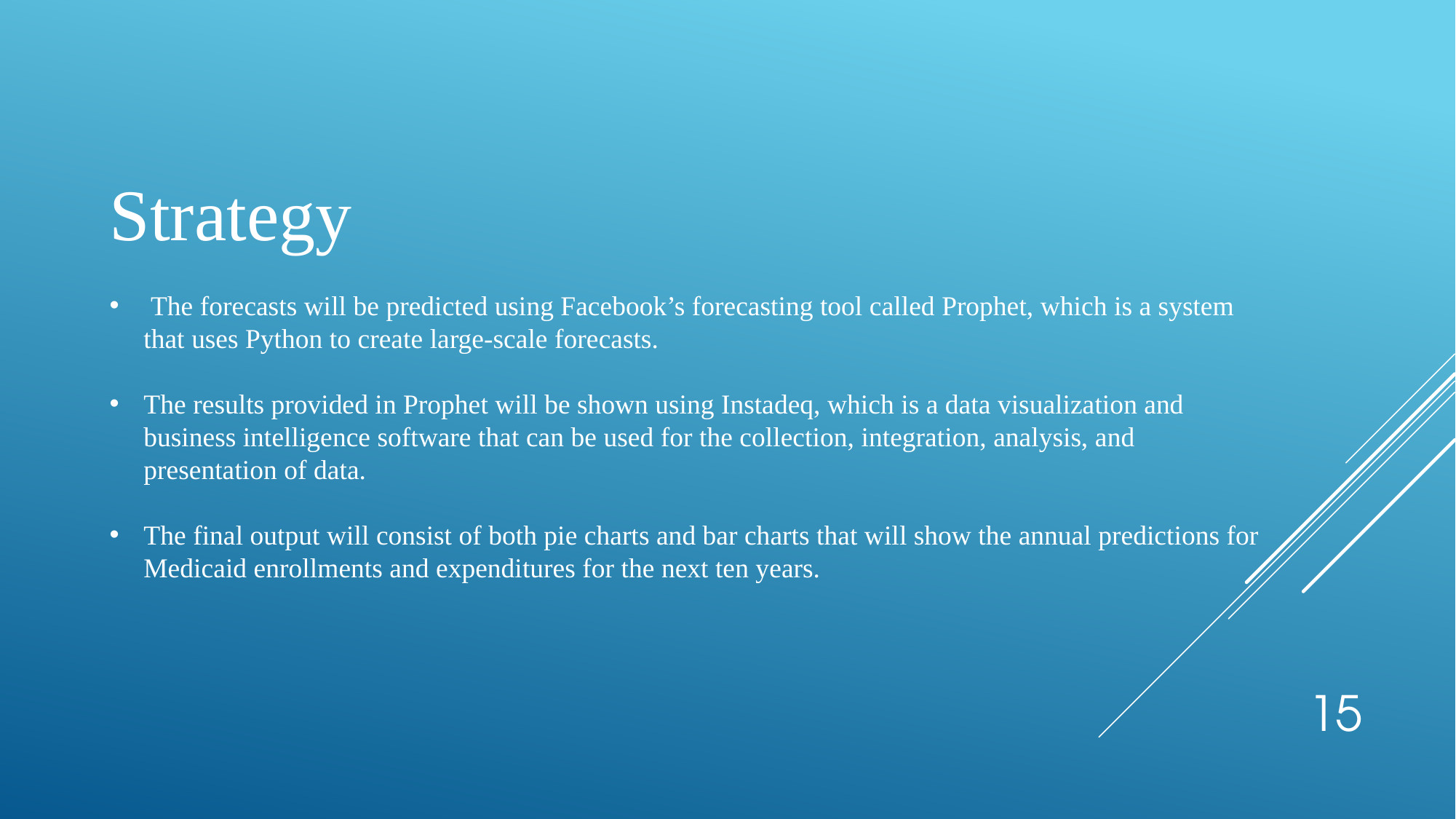

Strategy

 The forecasts will be predicted using Facebook’s forecasting tool called Prophet, which is a system that uses Python to create large-scale forecasts.

The results provided in Prophet will be shown using Instadeq, which is a data visualization and business intelligence software that can be used for the collection, integration, analysis, and presentation of data.

The final output will consist of both pie charts and bar charts that will show the annual predictions for Medicaid enrollments and expenditures for the next ten years.

15